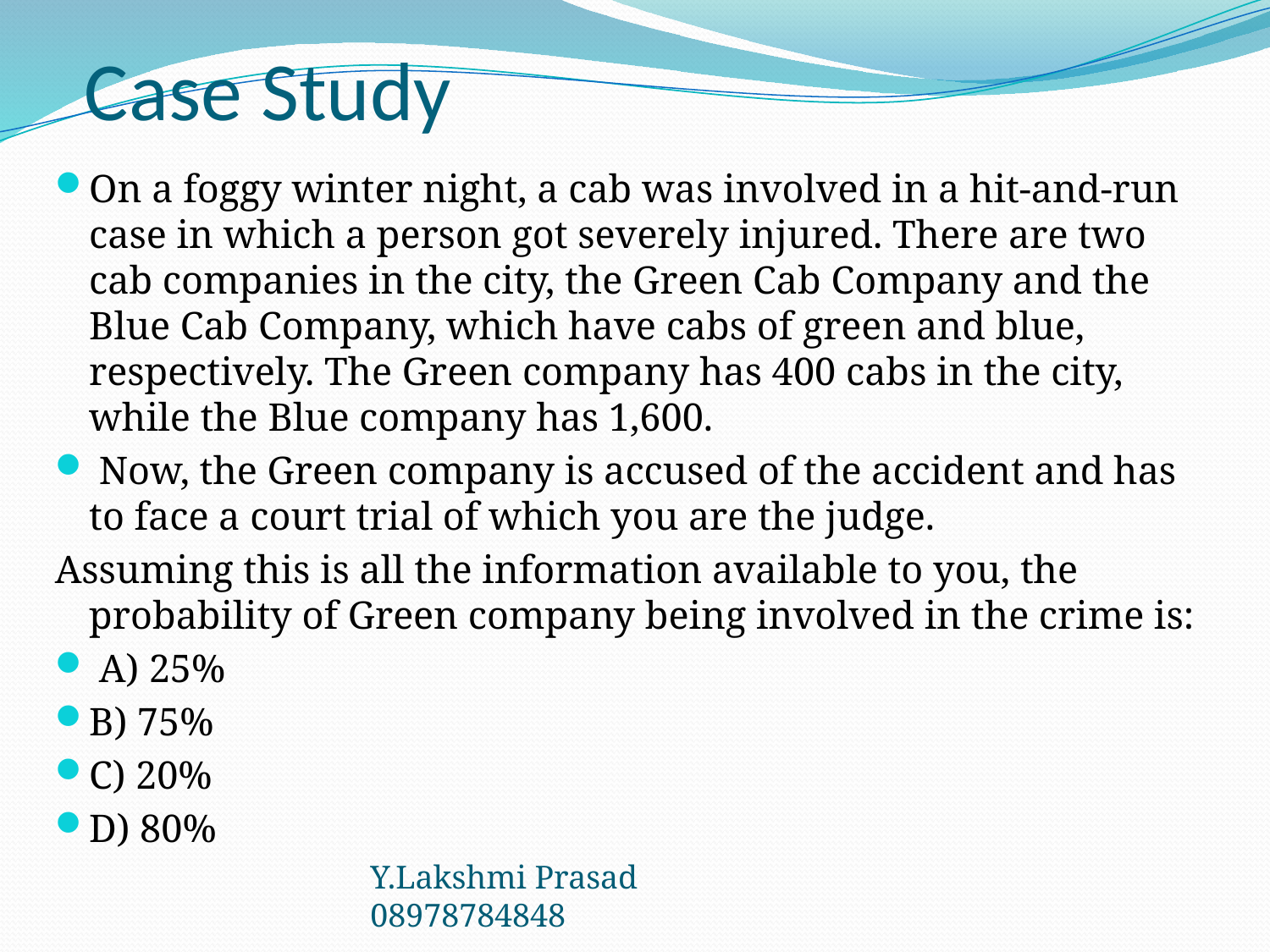

# Case Study
On a foggy winter night, a cab was involved in a hit-and-run case in which a person got severely injured. There are two cab companies in the city, the Green Cab Company and the Blue Cab Company, which have cabs of green and blue, respectively. The Green company has 400 cabs in the city, while the Blue company has 1,600.
 Now, the Green company is accused of the accident and has to face a court trial of which you are the judge.
Assuming this is all the information available to you, the probability of Green company being involved in the crime is:
 A) 25%
B) 75%
C) 20%
D) 80%
Y.Lakshmi Prasad 08978784848